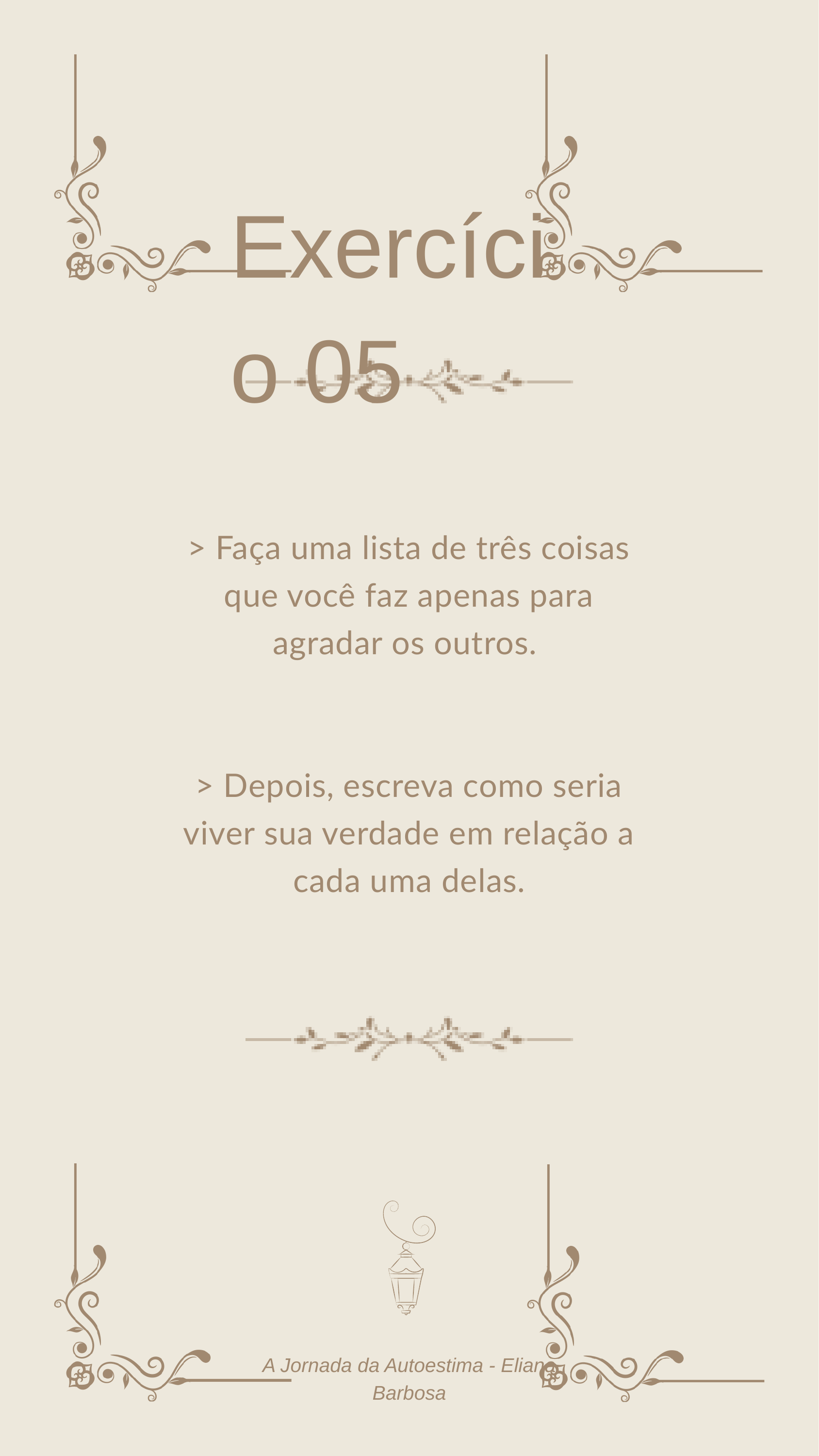

Exercício 05

> Faça uma lista de três coisas que você faz apenas para agradar os outros.

> Depois, escreva como seria viver sua verdade em relação a cada uma delas.

A Jornada da Autoestima - Eliana Barbosa